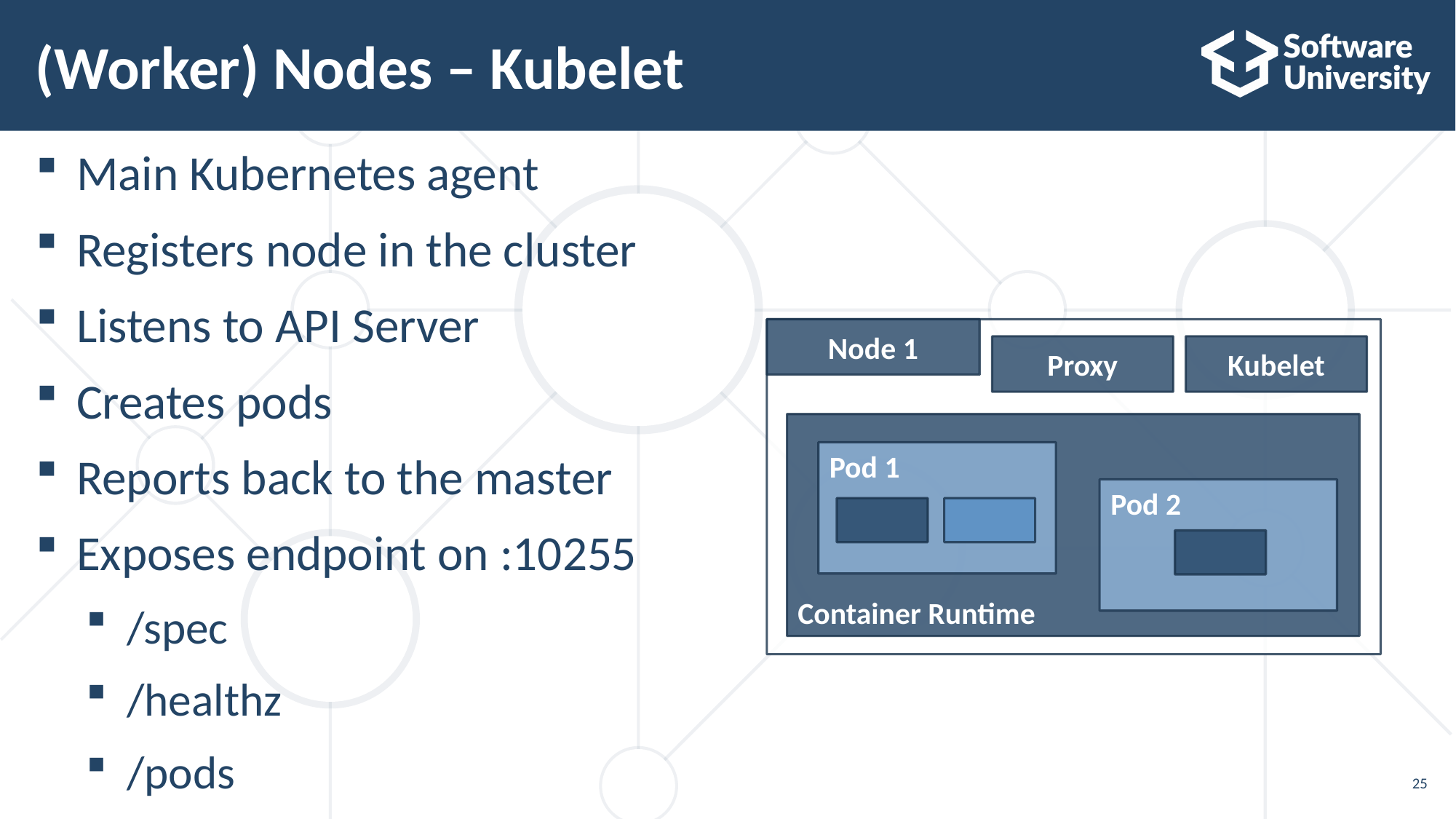

# (Worker) Nodes – Kubelet
Main Kubernetes agent
Registers node in the cluster
Listens to API Server
Creates pods
Reports back to the master
Exposes endpoint on :10255
/spec
/healthz
/pods

Node 1
Proxy
Kubelet
Container Runtime
Pod 1

Pod 2

25